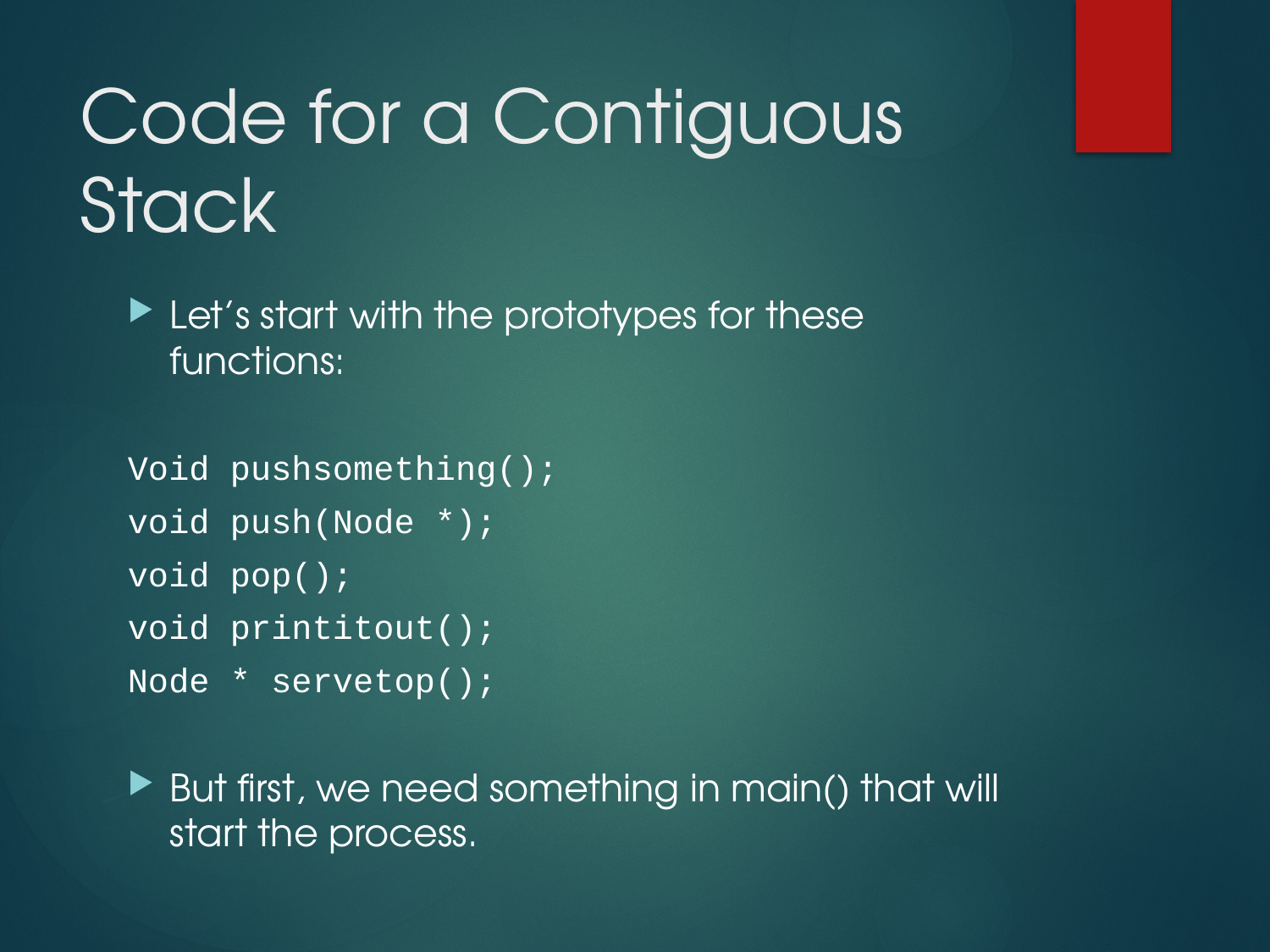

# Code for a Contiguous Stack
Let’s start with the prototypes for these functions:

Void pushsomething();
void push(Node *);
void pop();
void printitout();
Node * servetop();

But first, we need something in main() that will start the process.